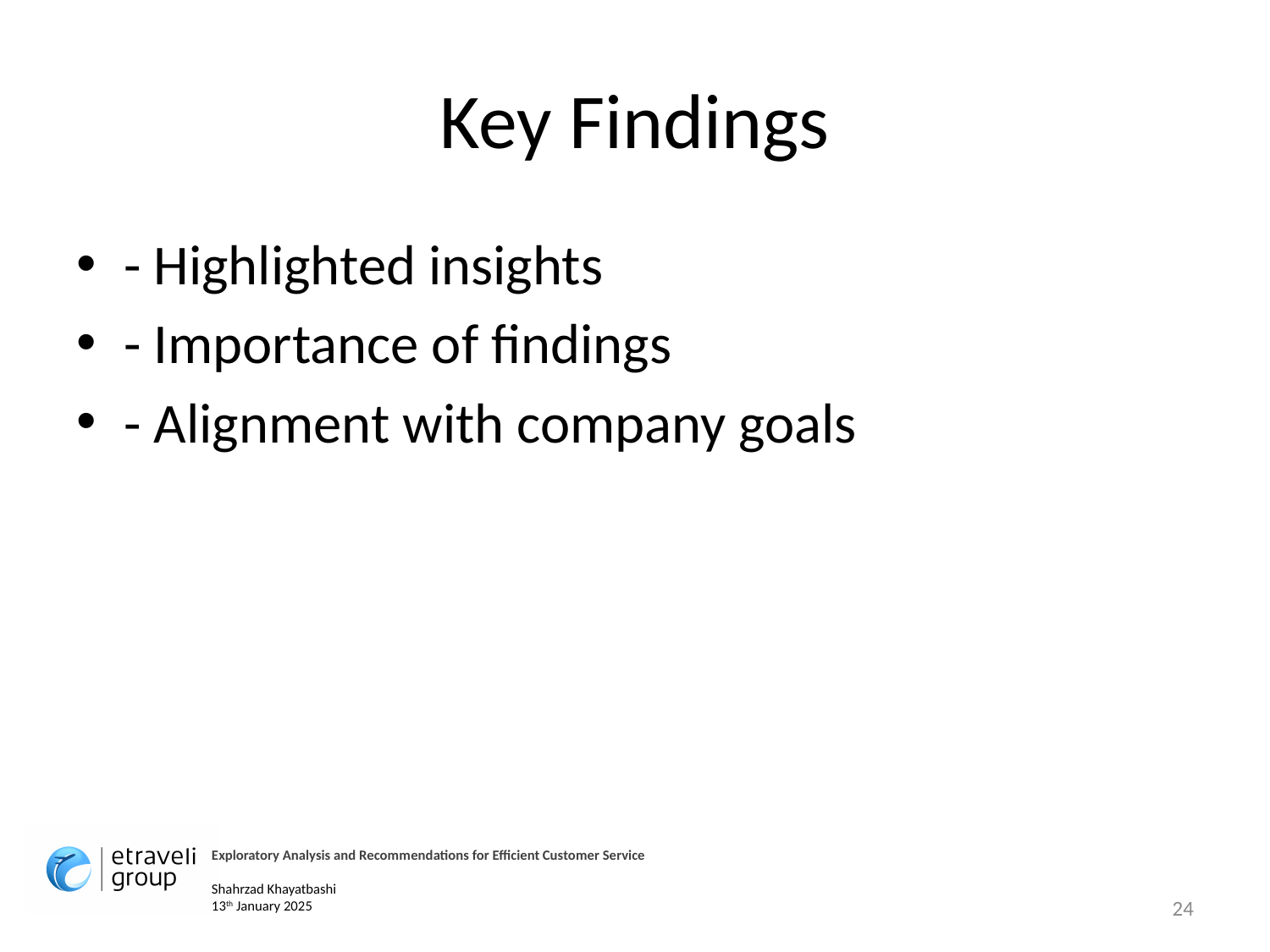

# Key Findings
- Highlighted insights
- Importance of findings
- Alignment with company goals
Exploratory Analysis and Recommendations for Efficient Customer Service

Shahrzad Khayatbashi
13th January 2025
24